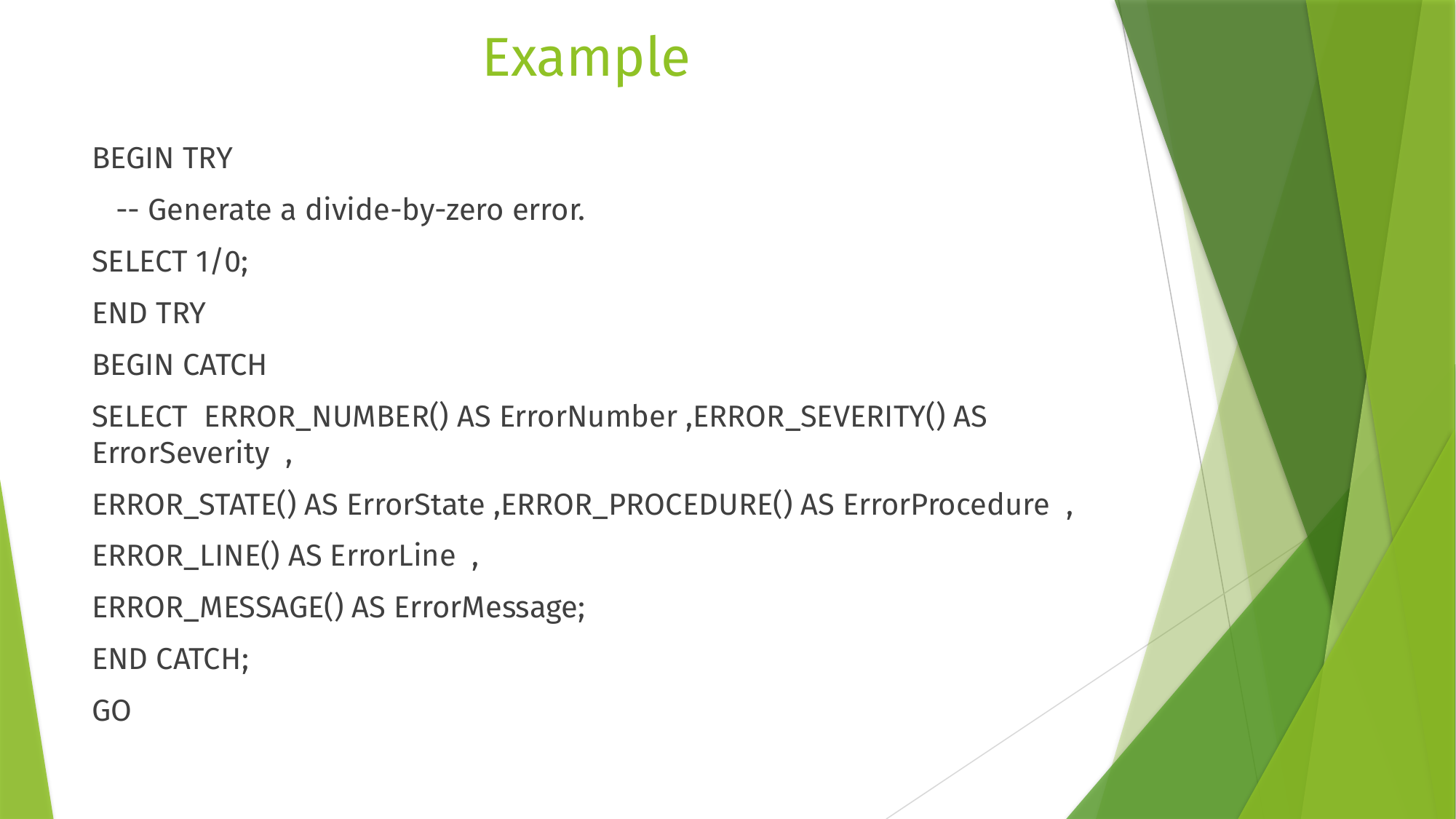

# Example
BEGIN TRY
   -- Generate a divide-by-zero error.
SELECT 1/0;
END TRY
BEGIN CATCH
SELECT  ERROR_NUMBER() AS ErrorNumber ,ERROR_SEVERITY() AS ErrorSeverity  ,
ERROR_STATE() AS ErrorState ,ERROR_PROCEDURE() AS ErrorProcedure  ,
ERROR_LINE() AS ErrorLine  ,
ERROR_MESSAGE() AS ErrorMessage;
END CATCH;
GO